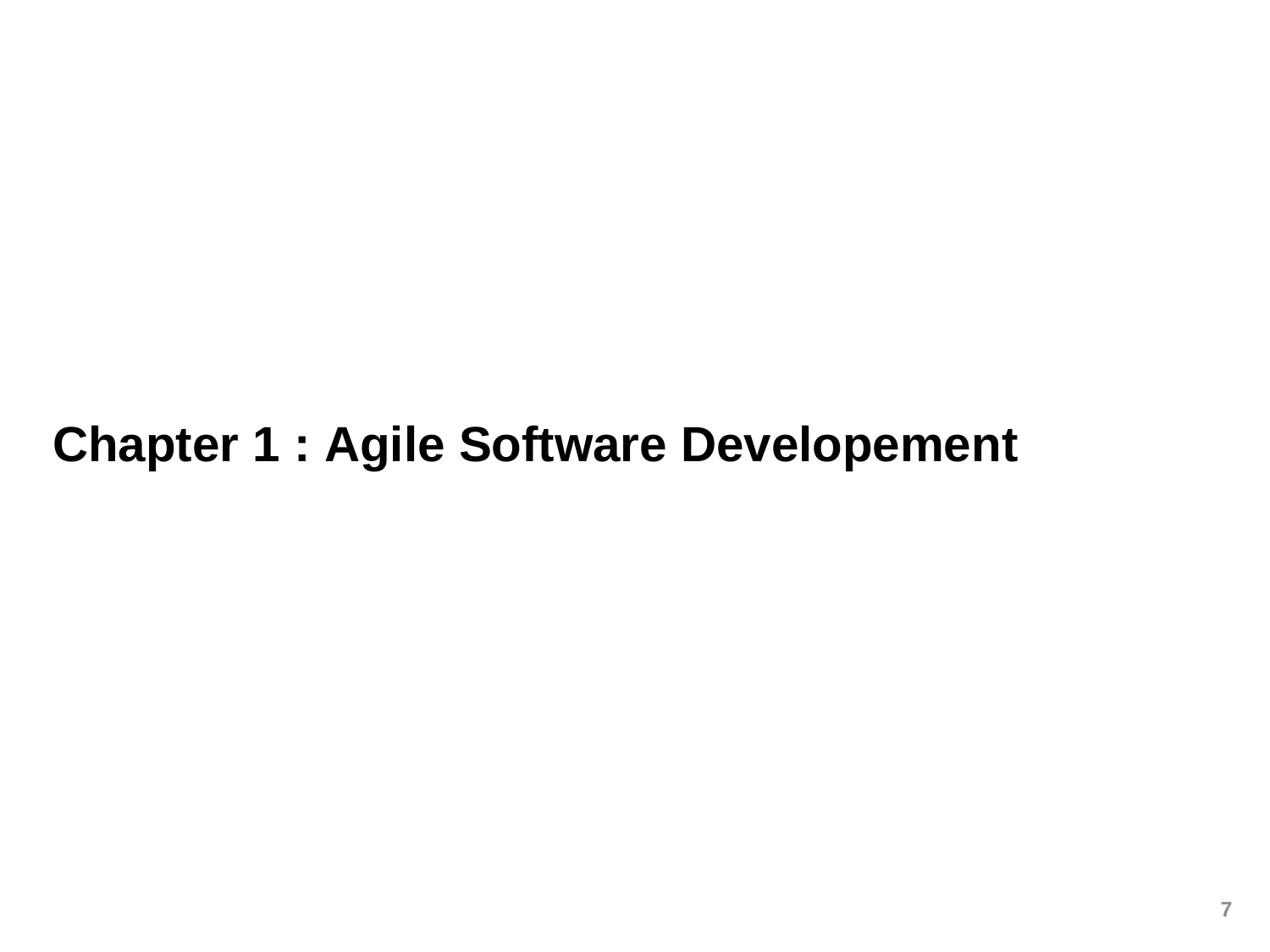

# Chapter 1 : Agile Software Developement
7